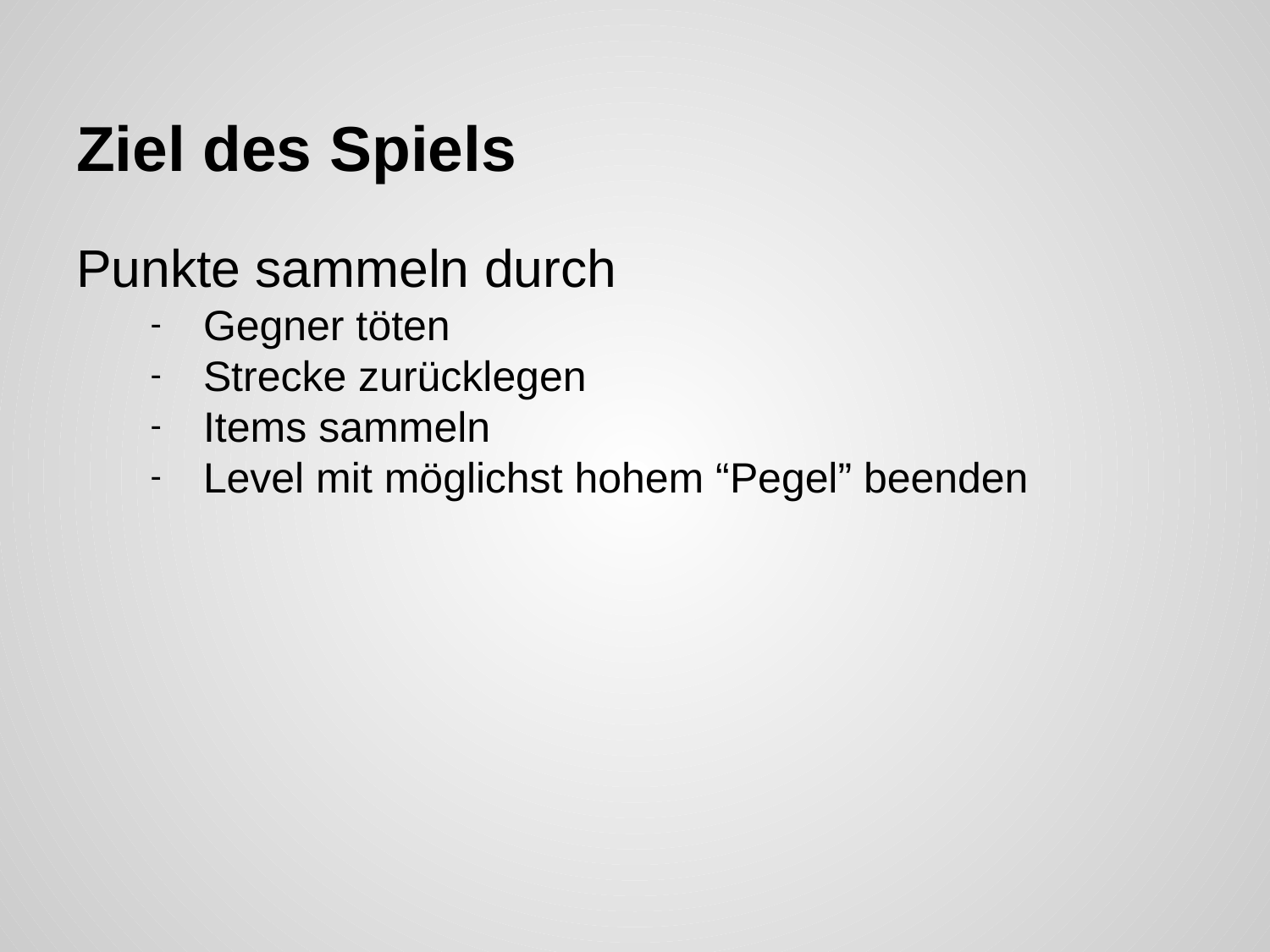

# Ziel des Spiels
Punkte sammeln durch
Gegner töten
Strecke zurücklegen
Items sammeln
Level mit möglichst hohem “Pegel” beenden